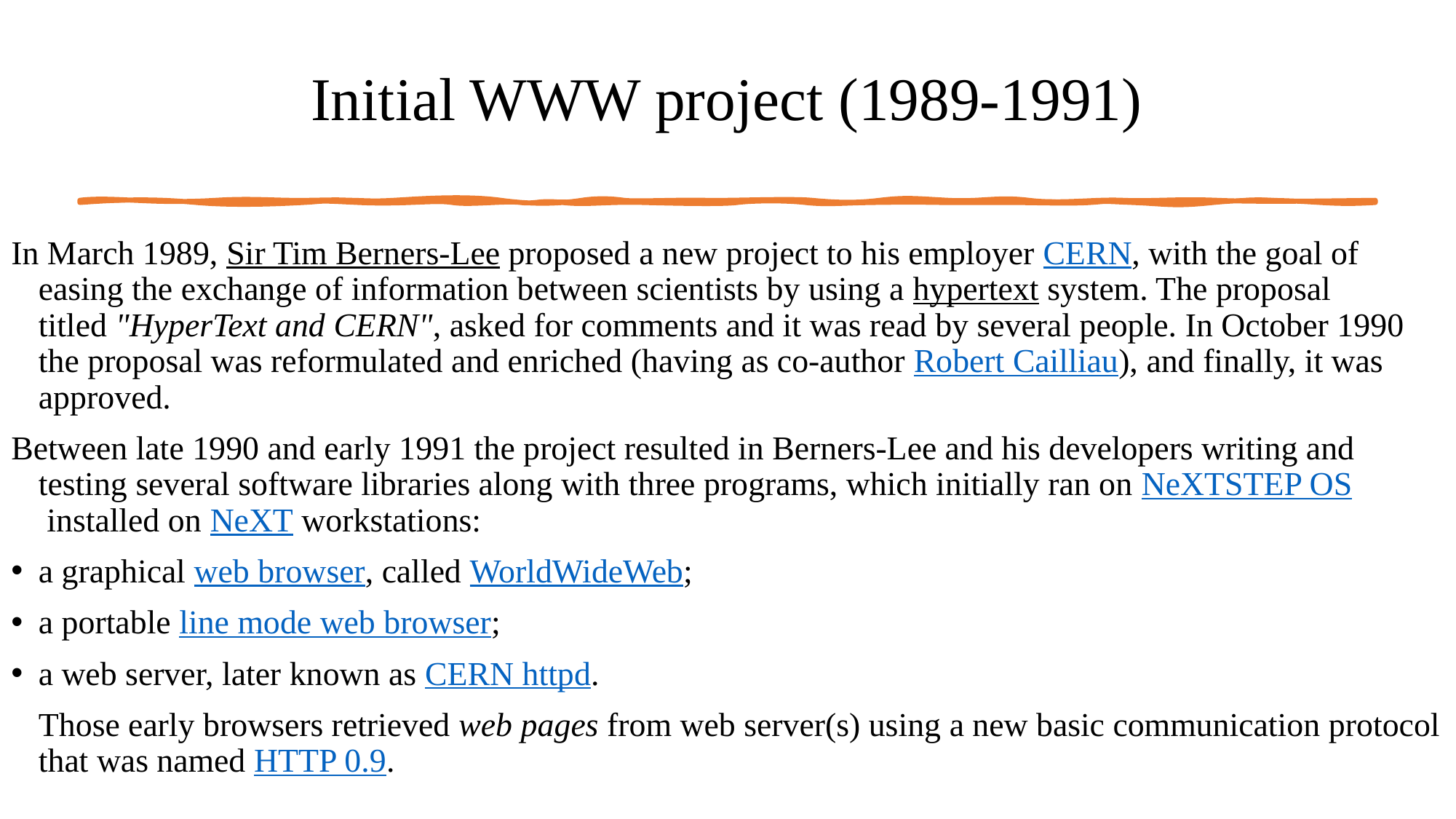

# Initial WWW project (1989-1991)

In March 1989, Sir Tim Berners-Lee proposed a new project to his employer CERN, with the goal of easing the exchange of information between scientists by using a hypertext system. The proposal titled "HyperText and CERN", asked for comments and it was read by several people. In October 1990 the proposal was reformulated and enriched (having as co-author Robert Cailliau), and finally, it was approved.
Between late 1990 and early 1991 the project resulted in Berners-Lee and his developers writing and testing several software libraries along with three programs, which initially ran on NeXTSTEP OS installed on NeXT workstations:
a graphical web browser, called WorldWideWeb;
a portable line mode web browser;
a web server, later known as CERN httpd.
Those early browsers retrieved web pages from web server(s) using a new basic communication protocol that was named HTTP 0.9.